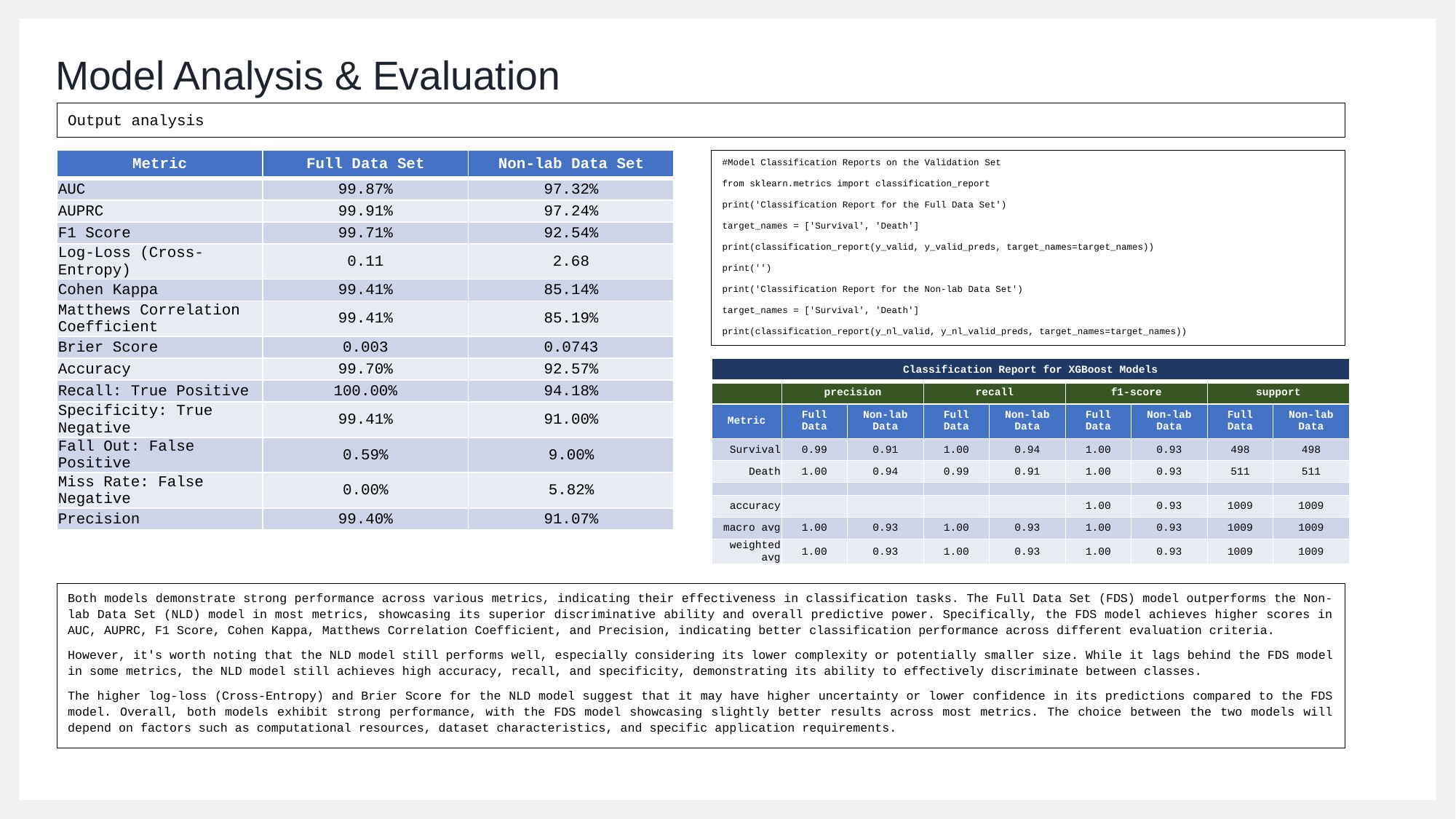

# Model Analysis & Evaluation
Output analysis
| Metric | Full Data Set | Non-lab Data Set |
| --- | --- | --- |
| AUC | 99.87% | 97.32% |
| AUPRC | 99.91% | 97.24% |
| F1 Score | 99.71% | 92.54% |
| Log-Loss (Cross-Entropy) | 0.11 | 2.68 |
| Cohen Kappa | 99.41% | 85.14% |
| Matthews Correlation Coefficient | 99.41% | 85.19% |
| Brier Score | 0.003 | 0.0743 |
| Accuracy | 99.70% | 92.57% |
| Recall: True Positive | 100.00% | 94.18% |
| Specificity: True Negative | 99.41% | 91.00% |
| Fall Out: False Positive | 0.59% | 9.00% |
| Miss Rate: False Negative | 0.00% | 5.82% |
| Precision | 99.40% | 91.07% |
#Model Classification Reports on the Validation Set
from sklearn.metrics import classification_report
print('Classification Report for the Full Data Set')
target_names = ['Survival', 'Death']
print(classification_report(y_valid, y_valid_preds, target_names=target_names))
print('')
print('Classification Report for the Non-lab Data Set')
target_names = ['Survival', 'Death']
print(classification_report(y_nl_valid, y_nl_valid_preds, target_names=target_names))
| Classification Report for XGBoost Models |  |  |  |  |  |  |  |  |
| --- | --- | --- | --- | --- | --- | --- | --- | --- |
|  | precision |  | recall |  | f1-score |  | support |  |
| Metric | Full Data | Non-lab Data | Full Data | Non-lab Data | Full Data | Non-lab Data | Full Data | Non-lab Data |
| Survival | 0.99 | 0.91 | 1.00 | 0.94 | 1.00 | 0.93 | 498 | 498 |
| Death | 1.00 | 0.94 | 0.99 | 0.91 | 1.00 | 0.93 | 511 | 511 |
|  |  |  |  |  |  |  |  |  |
| accuracy |  |  |  |  | 1.00 | 0.93 | 1009 | 1009 |
| macro avg | 1.00 | 0.93 | 1.00 | 0.93 | 1.00 | 0.93 | 1009 | 1009 |
| weighted avg | 1.00 | 0.93 | 1.00 | 0.93 | 1.00 | 0.93 | 1009 | 1009 |
Both models demonstrate strong performance across various metrics, indicating their effectiveness in classification tasks. The Full Data Set (FDS) model outperforms the Non-lab Data Set (NLD) model in most metrics, showcasing its superior discriminative ability and overall predictive power. Specifically, the FDS model achieves higher scores in AUC, AUPRC, F1 Score, Cohen Kappa, Matthews Correlation Coefficient, and Precision, indicating better classification performance across different evaluation criteria.
However, it's worth noting that the NLD model still performs well, especially considering its lower complexity or potentially smaller size. While it lags behind the FDS model in some metrics, the NLD model still achieves high accuracy, recall, and specificity, demonstrating its ability to effectively discriminate between classes.
The higher log-loss (Cross-Entropy) and Brier Score for the NLD model suggest that it may have higher uncertainty or lower confidence in its predictions compared to the FDS model. Overall, both models exhibit strong performance, with the FDS model showcasing slightly better results across most metrics. The choice between the two models will depend on factors such as computational resources, dataset characteristics, and specific application requirements.